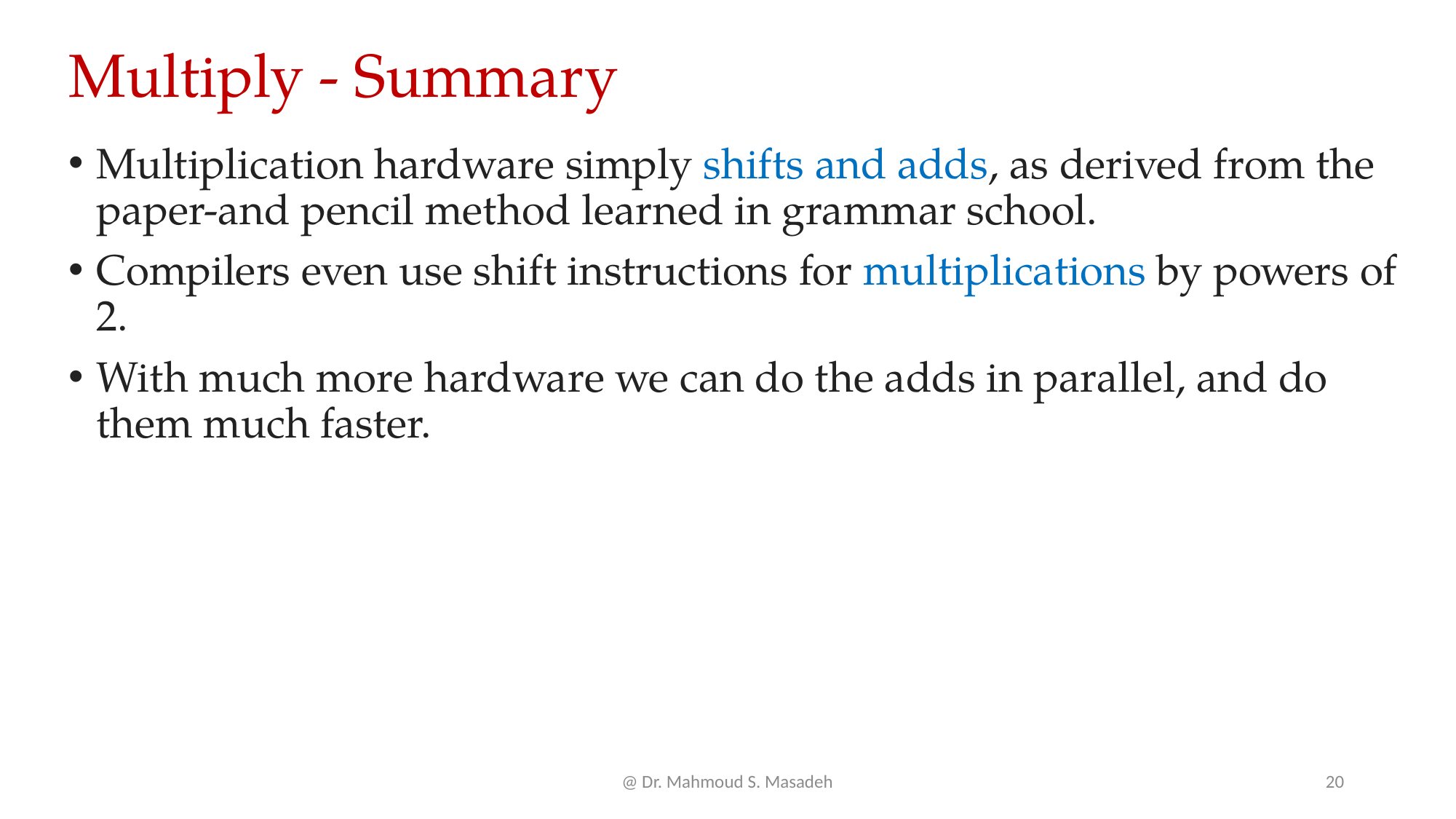

# Multiply - Summary
Multiplication hardware simply shifts and adds, as derived from the paper-and pencil method learned in grammar school.
Compilers even use shift instructions for multiplications by powers of 2.
With much more hardware we can do the adds in parallel, and do them much faster.
@ Dr. Mahmoud S. Masadeh
20